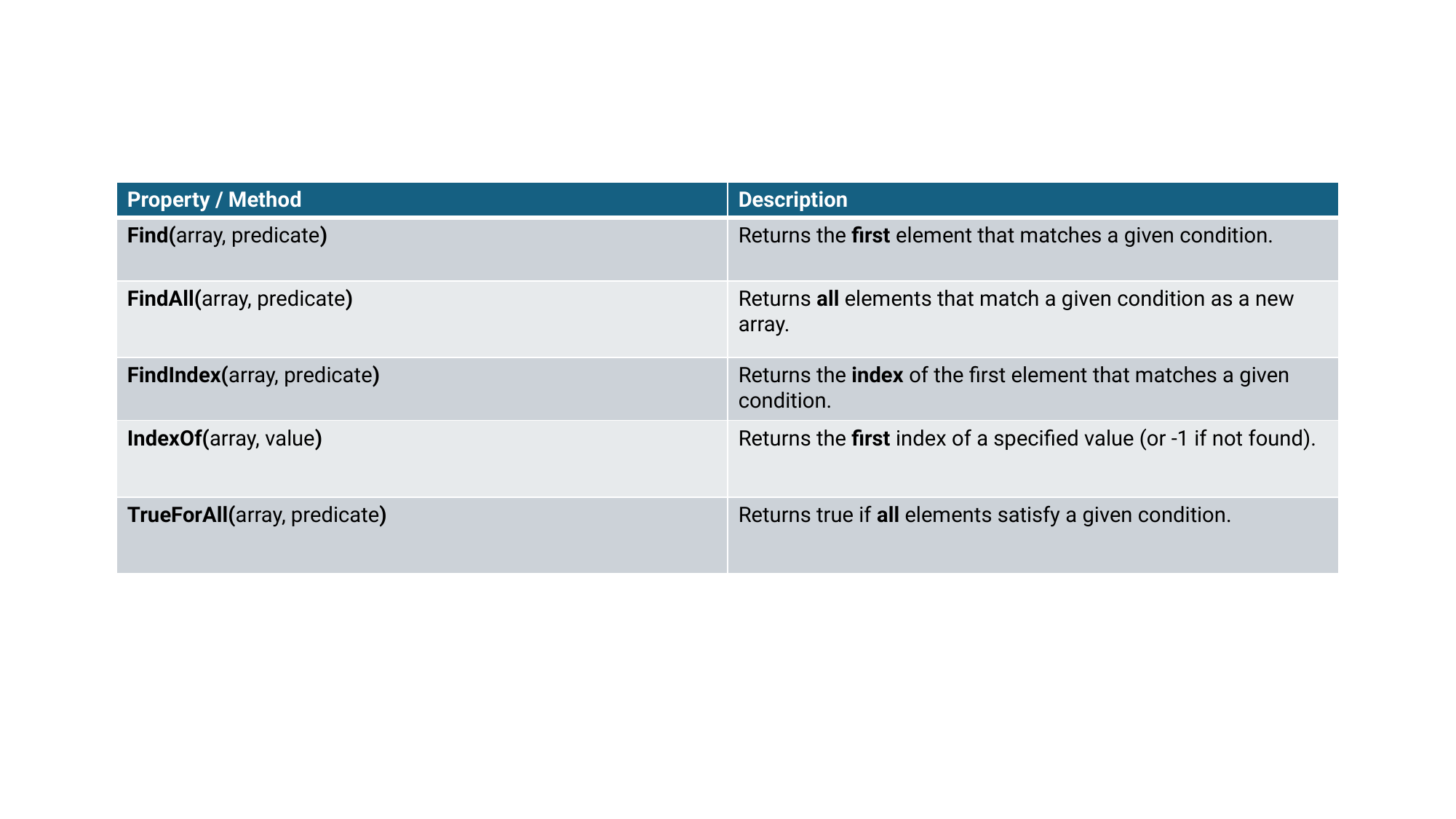

| Property / Method | Description |
| --- | --- |
| Find(array, predicate) | Returns the first element that matches a given condition. |
| FindAll(array, predicate) | Returns all elements that match a given condition as a new array. |
| FindIndex(array, predicate) | Returns the index of the first element that matches a given condition. |
| IndexOf(array, value) | Returns the first index of a specified value (or -1 if not found). |
| TrueForAll(array, predicate) | Returns true if all elements satisfy a given condition. |